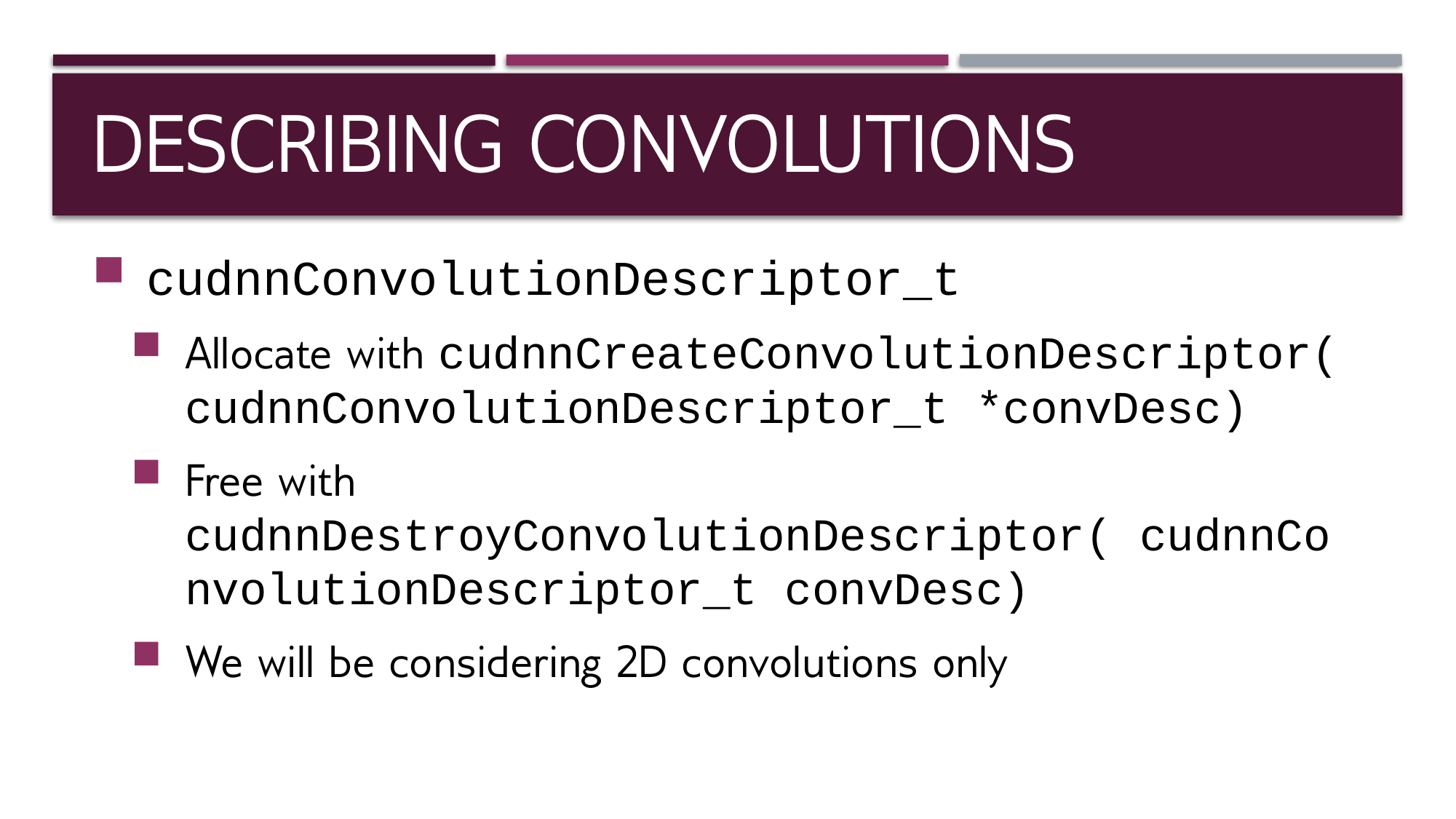

# Describing Convolutions
cudnnConvolutionDescriptor_t
Allocate with cudnnCreateConvolutionDescriptor( cudnnConvolutionDescriptor_t *convDesc)
Free with cudnnDestroyConvolutionDescriptor( cudnnConvolutionDescriptor_t convDesc)
We will be considering 2D convolutions only